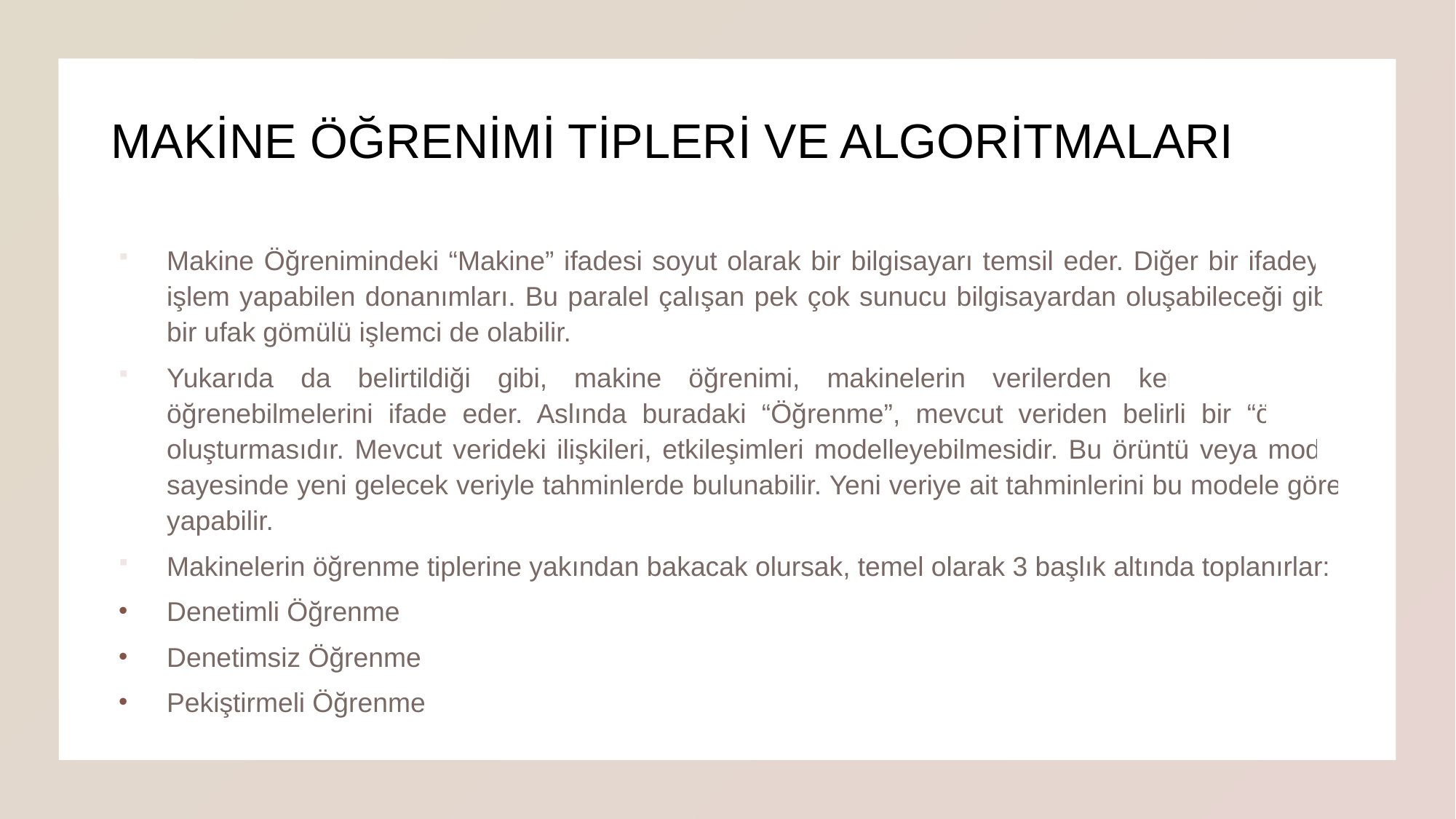

# MAKİNE ÖĞRENİMİ TİPLERİ VE ALGORİTMALARI
Makine Öğrenimindeki “Makine” ifadesi soyut olarak bir bilgisayarı temsil eder. Diğer bir ifadeyle işlem yapabilen donanımları. Bu paralel çalışan pek çok sunucu bilgisayardan oluşabileceği gibi, bir ufak gömülü işlemci de olabilir.
Yukarıda da belirtildiği gibi, makine öğrenimi, makinelerin verilerden kendi başlarına öğrenebilmelerini ifade eder. Aslında buradaki “Öğrenme”, mevcut veriden belirli bir “örüntü” oluşturmasıdır. Mevcut verideki ilişkileri, etkileşimleri modelleyebilmesidir. Bu örüntü veya model sayesinde yeni gelecek veriyle tahminlerde bulunabilir. Yeni veriye ait tahminlerini bu modele göre yapabilir.
Makinelerin öğrenme tiplerine yakından bakacak olursak, temel olarak 3 başlık altında toplanırlar:
Denetimli Öğrenme
Denetimsiz Öğrenme
Pekiştirmeli Öğrenme